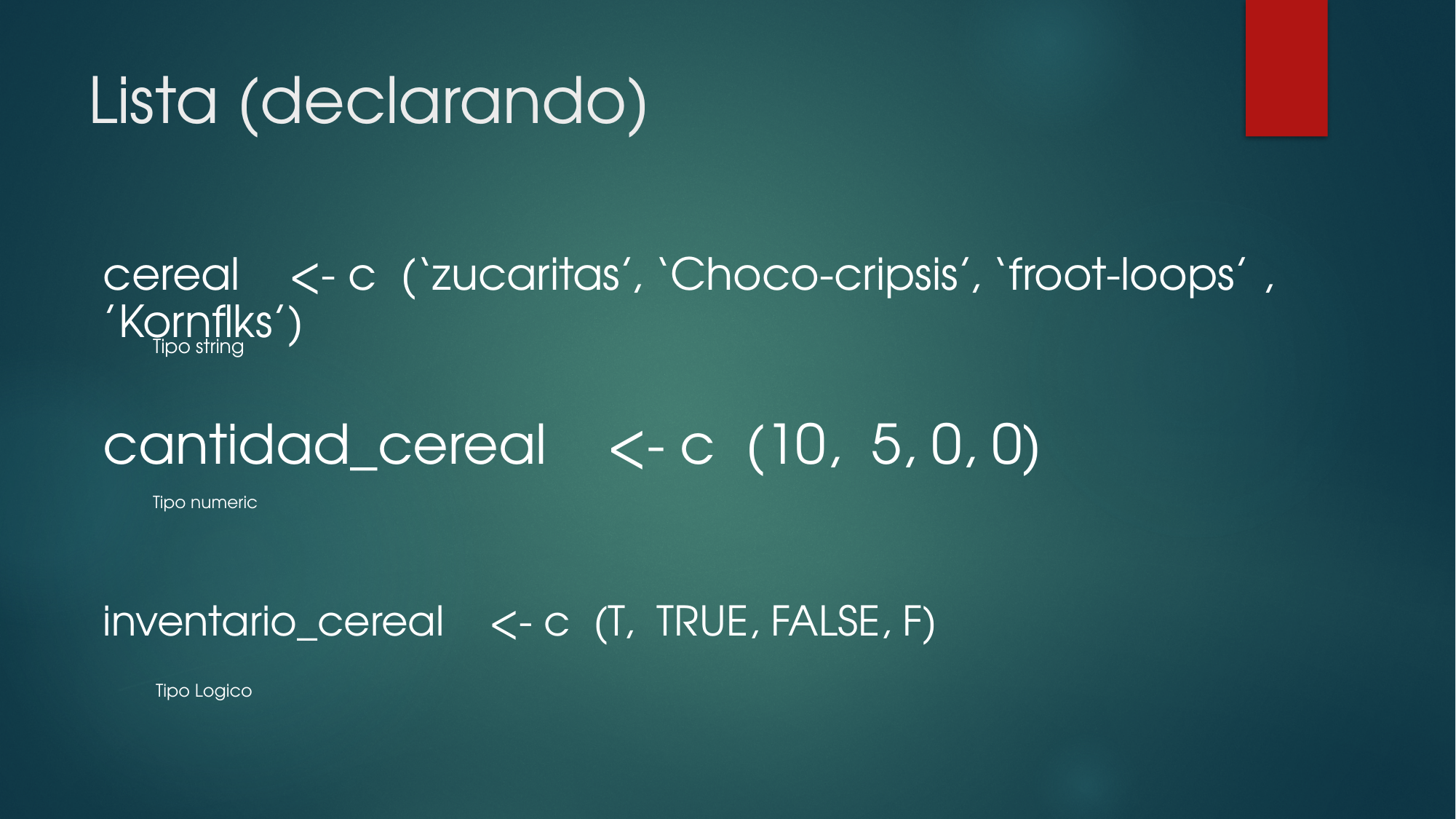

# Lista (declarando)
cereal    <- c  (‘zucaritas’, ‘Choco-cripsis’, ‘froot-loops’ , ’Kornflks’)

Tipo string

cantidad_cereal    <- c  (10,  5, 0, 0)

Tipo numeric

inventario_cereal    <- c  (T,  TRUE, FALSE, F)

Tipo Logico